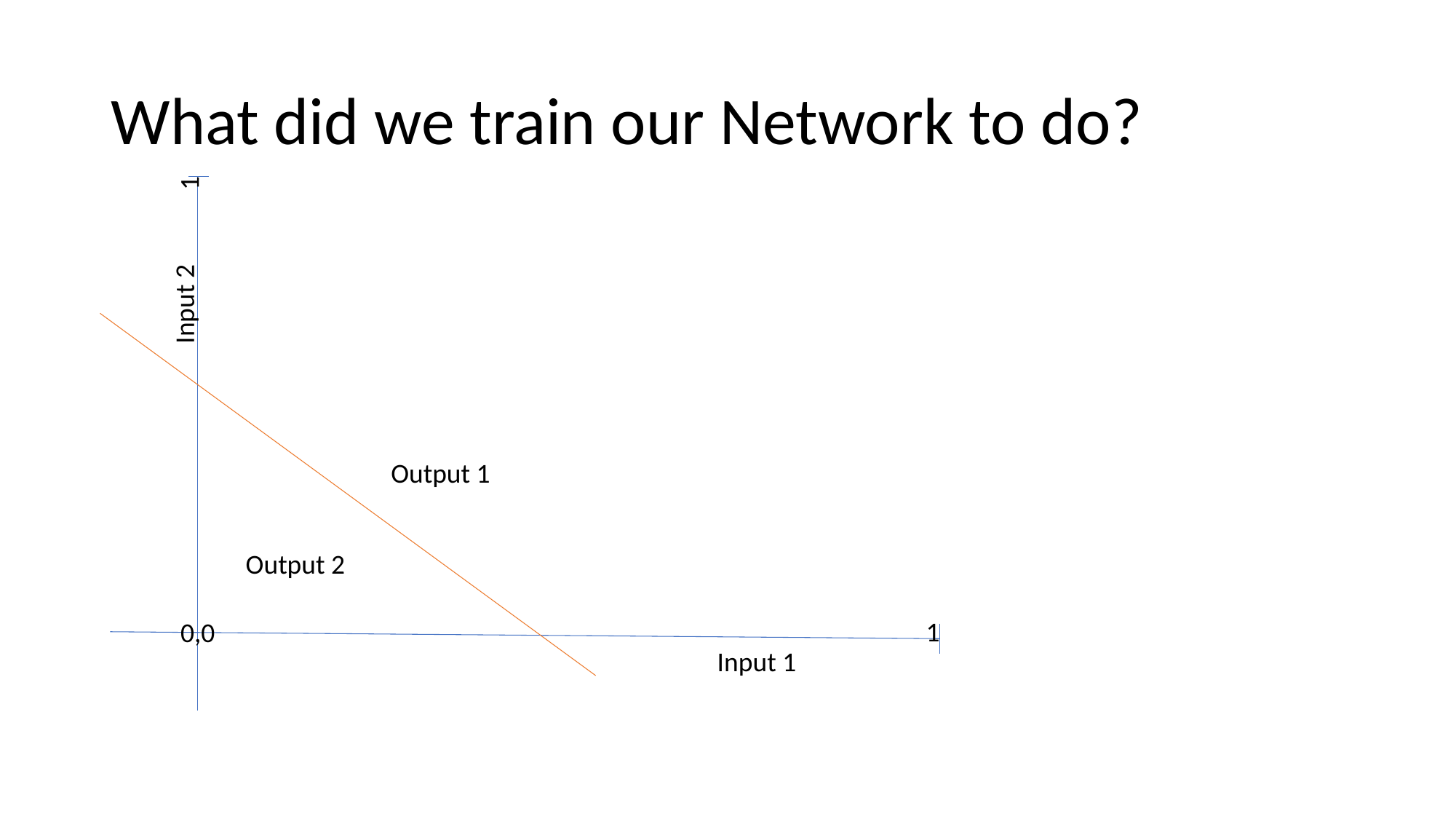

# What did we train our Network to do?
1
Input 2
Output 1
Output 2
1
0,0
Input 1